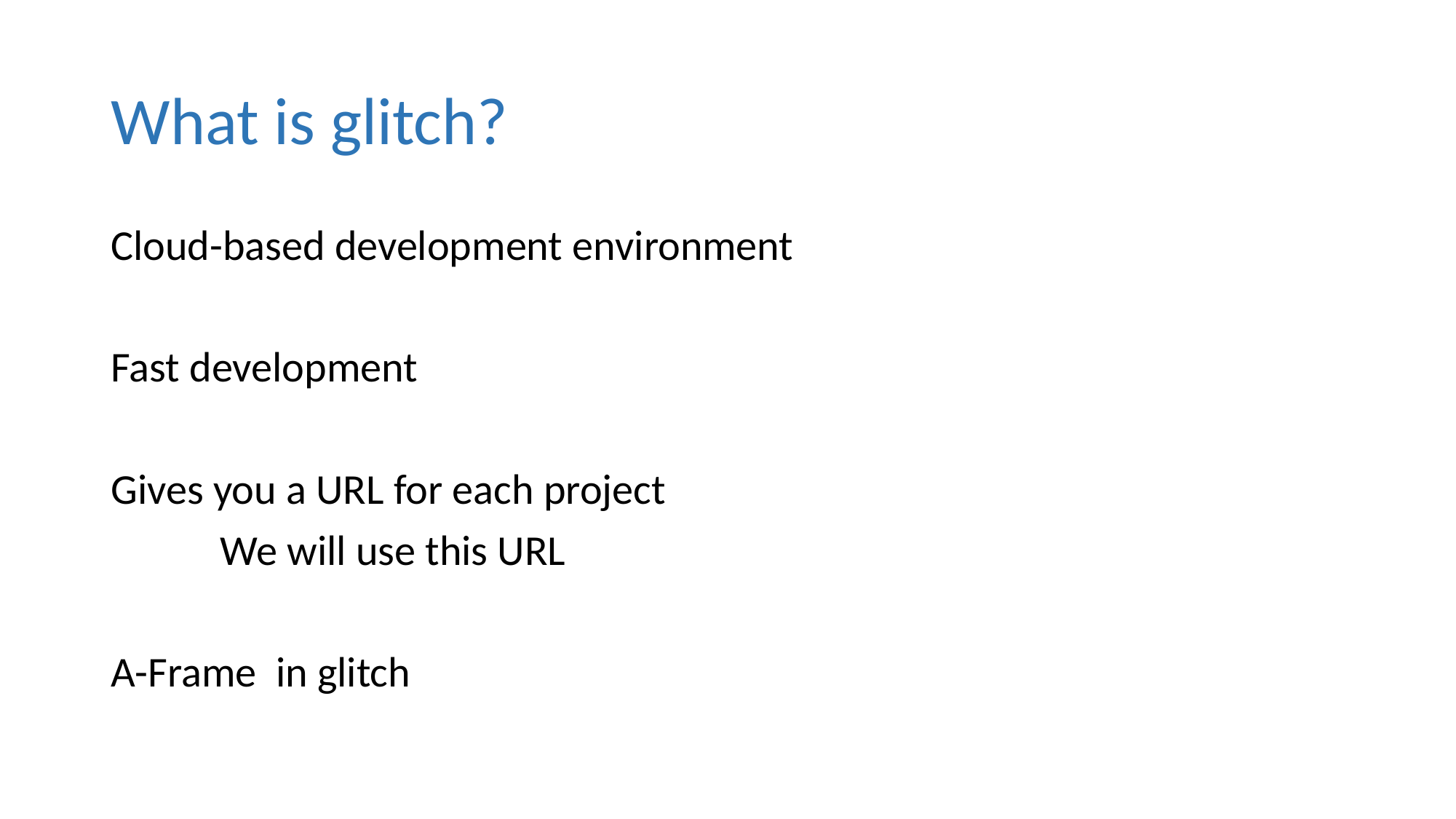

# What is glitch?
Cloud-based development environment

Fast development

Gives you a URL for each project
	We will use this URL

A-Frame  in glitch